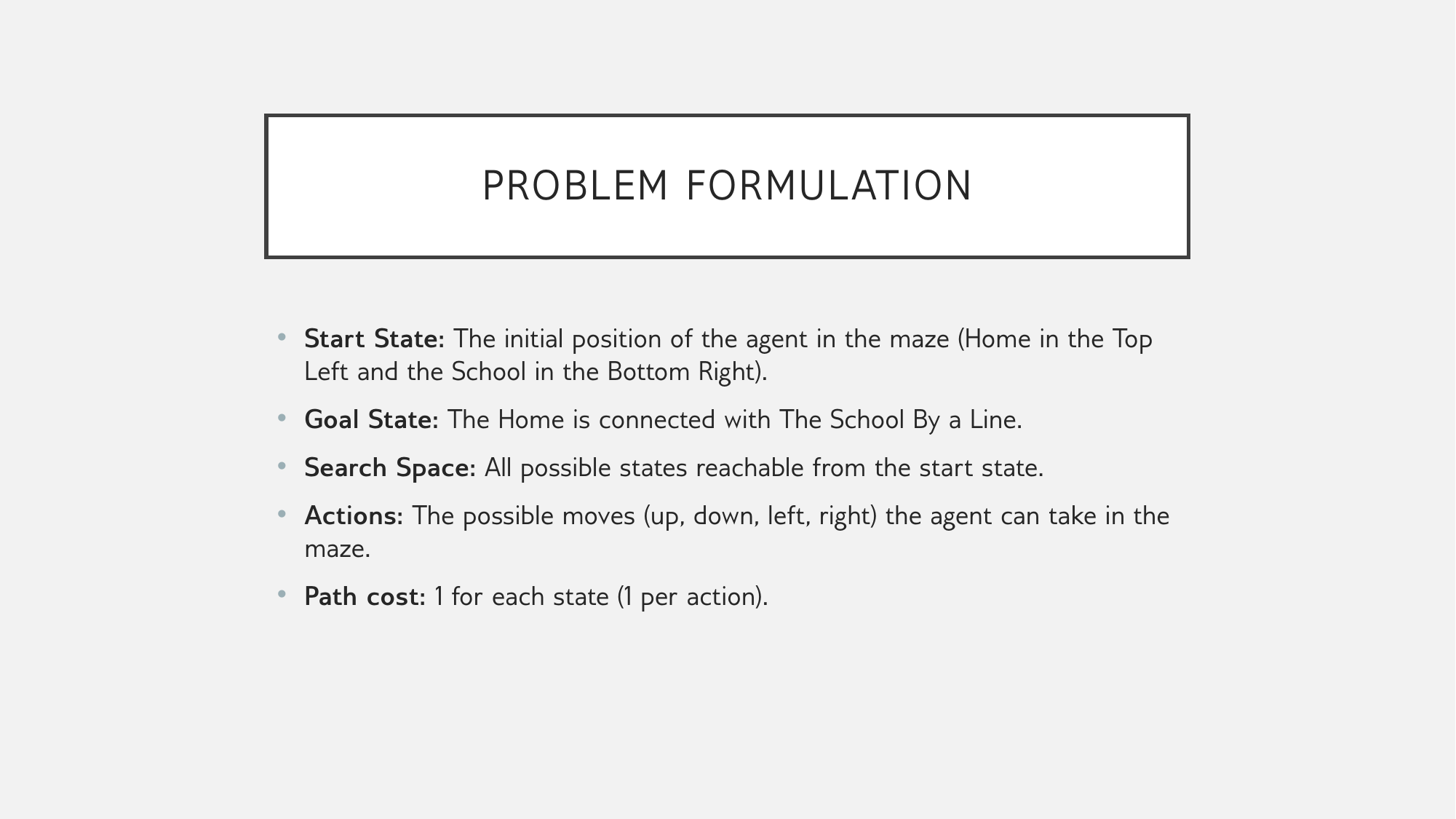

# Problem Formulation
Start State: The initial position of the agent in the maze (Home in the Top Left and the School in the Bottom Right).
Goal State: The Home is connected with The School By a Line.
Search Space: All possible states reachable from the start state.
Actions: The possible moves (up, down, left, right) the agent can take in the maze.
Path cost: 1 for each state (1 per action).